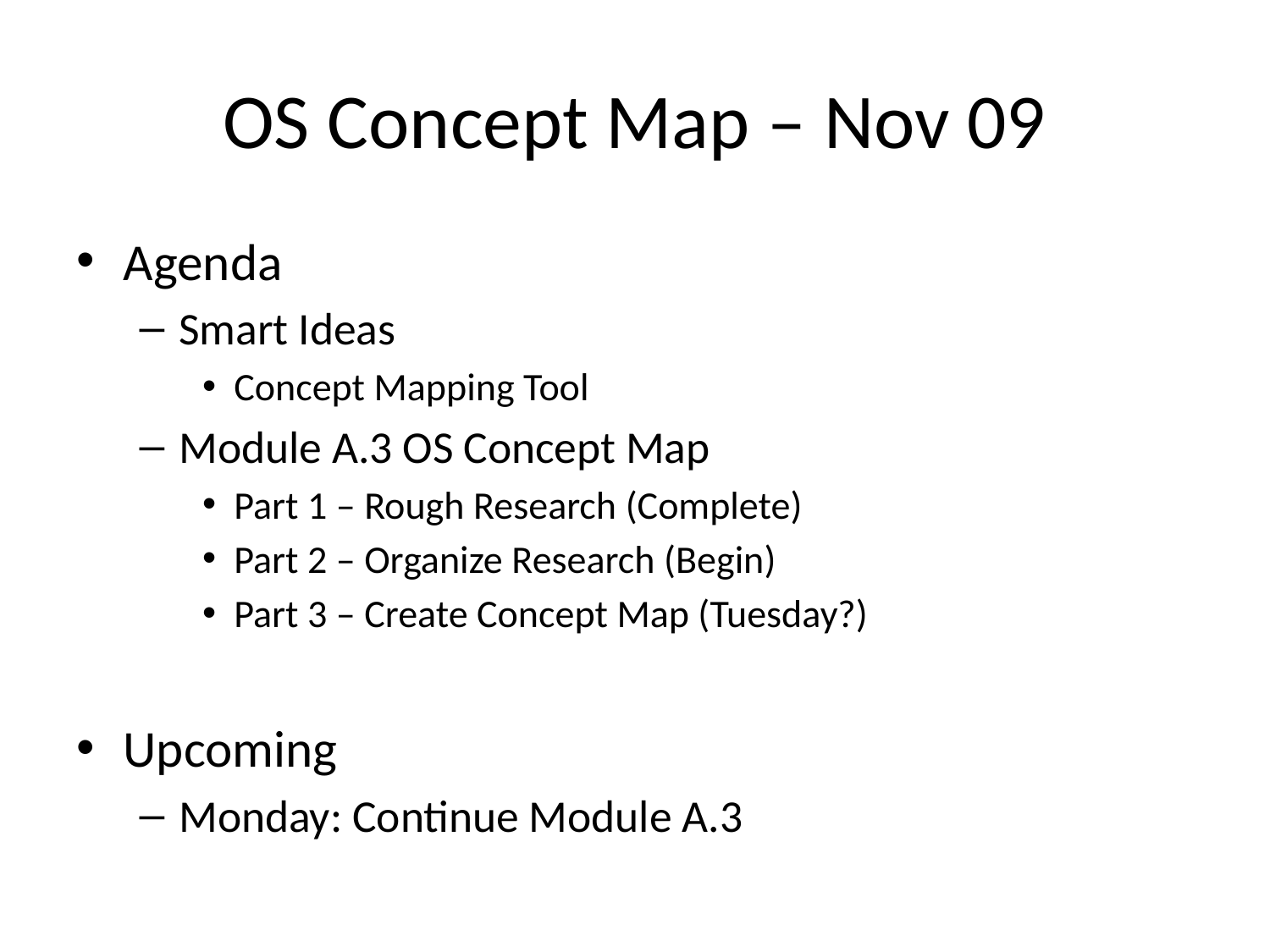

# OS Concept Map – Nov 09
Agenda
Smart Ideas
Concept Mapping Tool
Module A.3 OS Concept Map
Part 1 – Rough Research (Complete)
Part 2 – Organize Research (Begin)
Part 3 – Create Concept Map (Tuesday?)

Upcoming
Monday: Continue Module A.3